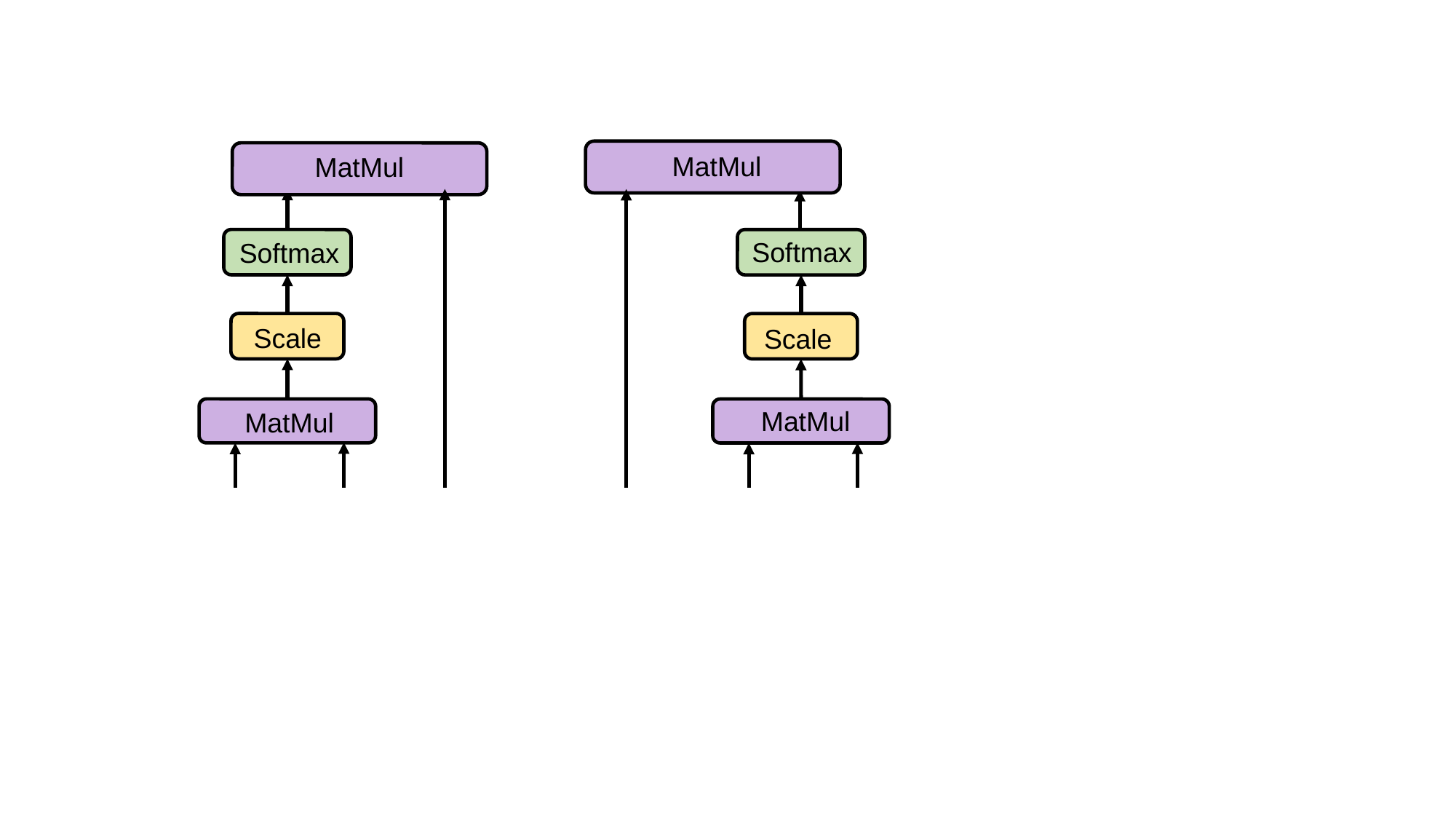

MatMul
MatMul

Softmax

Softmax

Scale
Scale
MatMul

MatMul